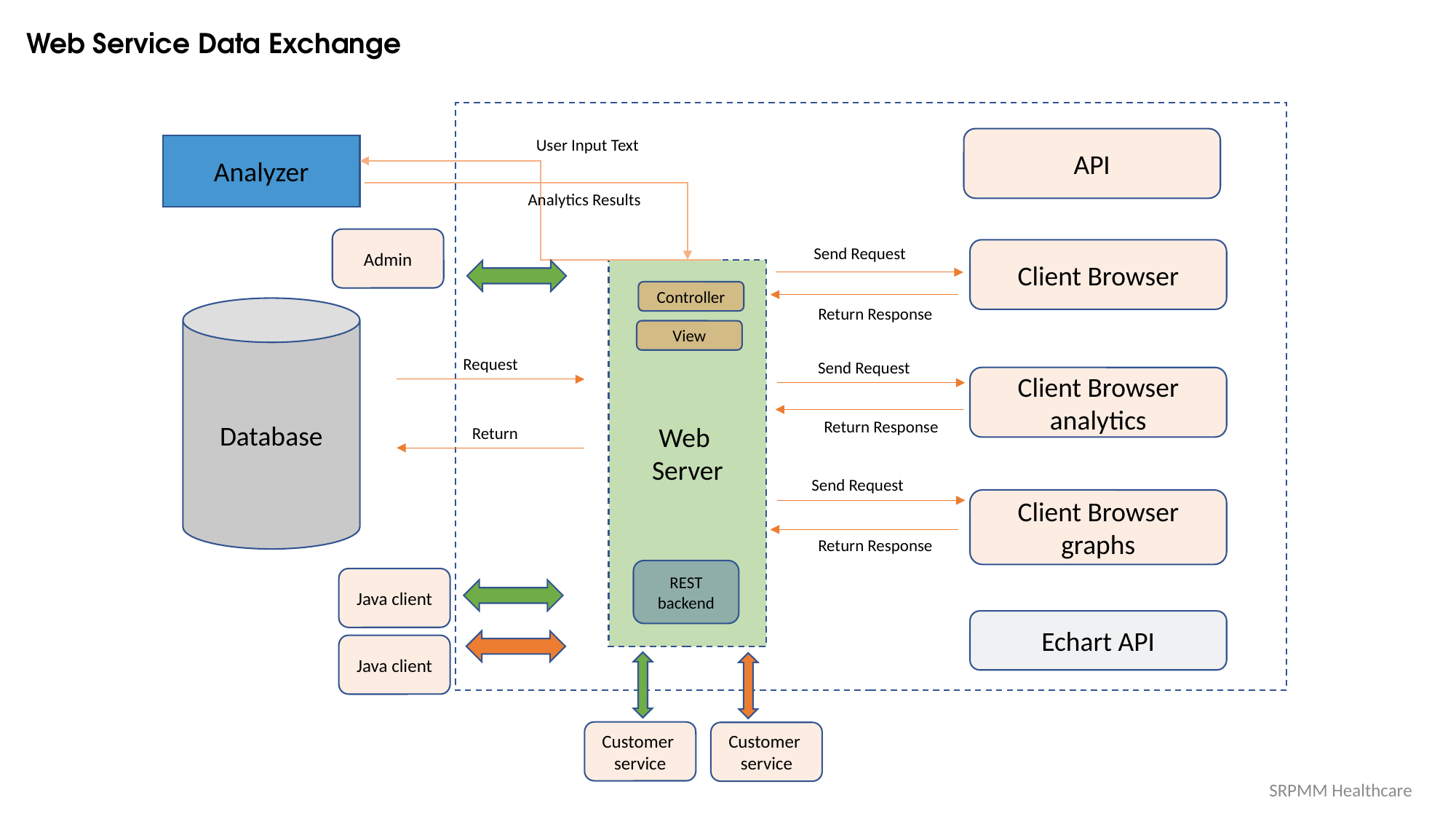

Web Service Data Exchange

User Input Text
API
Analyzer
Analytics Results

Admin
Send Request
Client Browser
Web
Server
Controller
Return Response
Database
View
Request
Send Request
Client Browser
analytics
Return Response
Return
Send Request
Client Browser
graphs
Return Response

REST backend
Java client

Echart API
Java client

Customer
service
Customer
service
SRPMM Healthcare